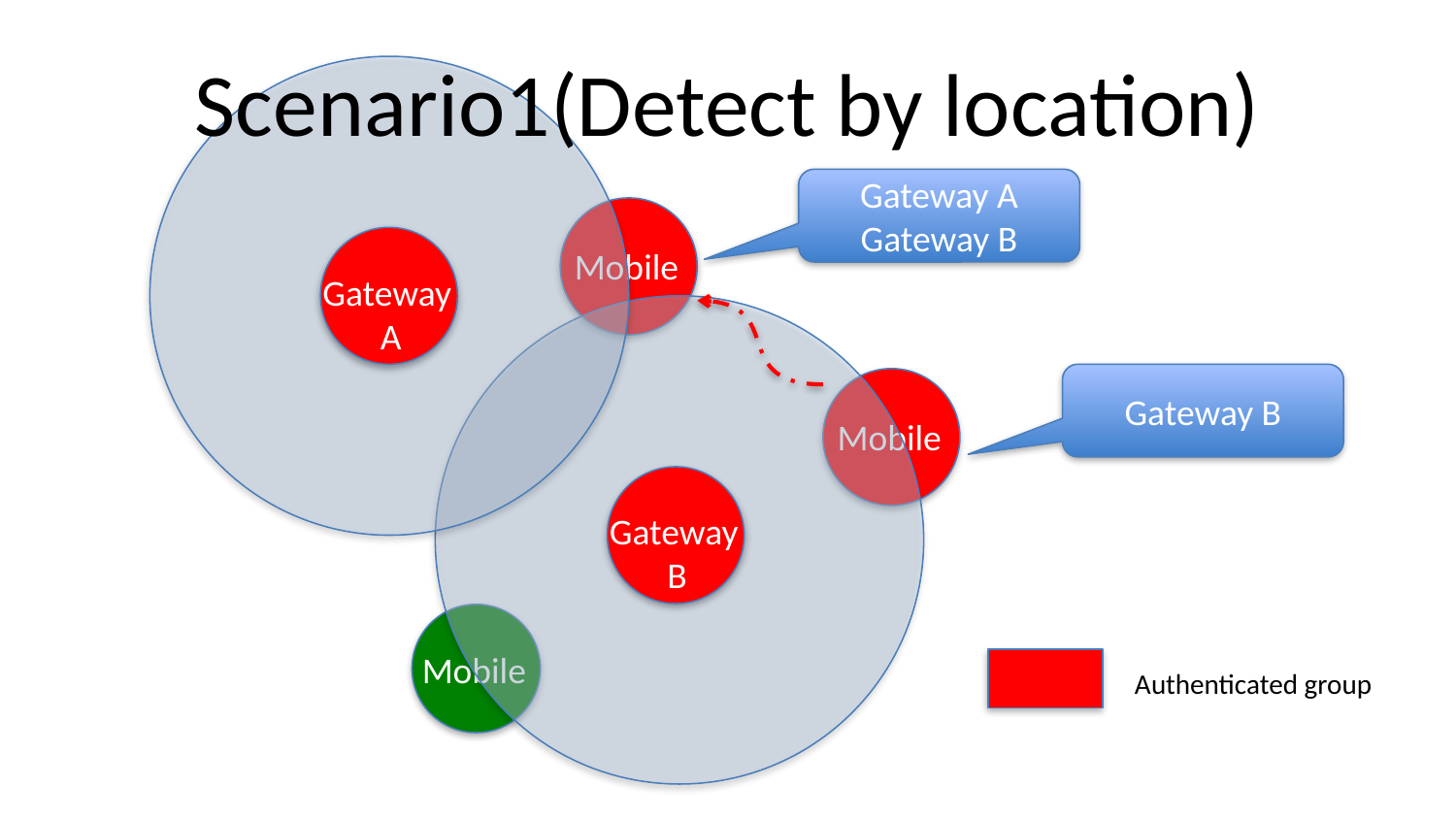

# Scenario1(Detect by location)

Gateway A
Gateway B

Mobile

Gateway
       A

Gateway B

Mobile

Gateway
       B

Mobile

Authenticated group